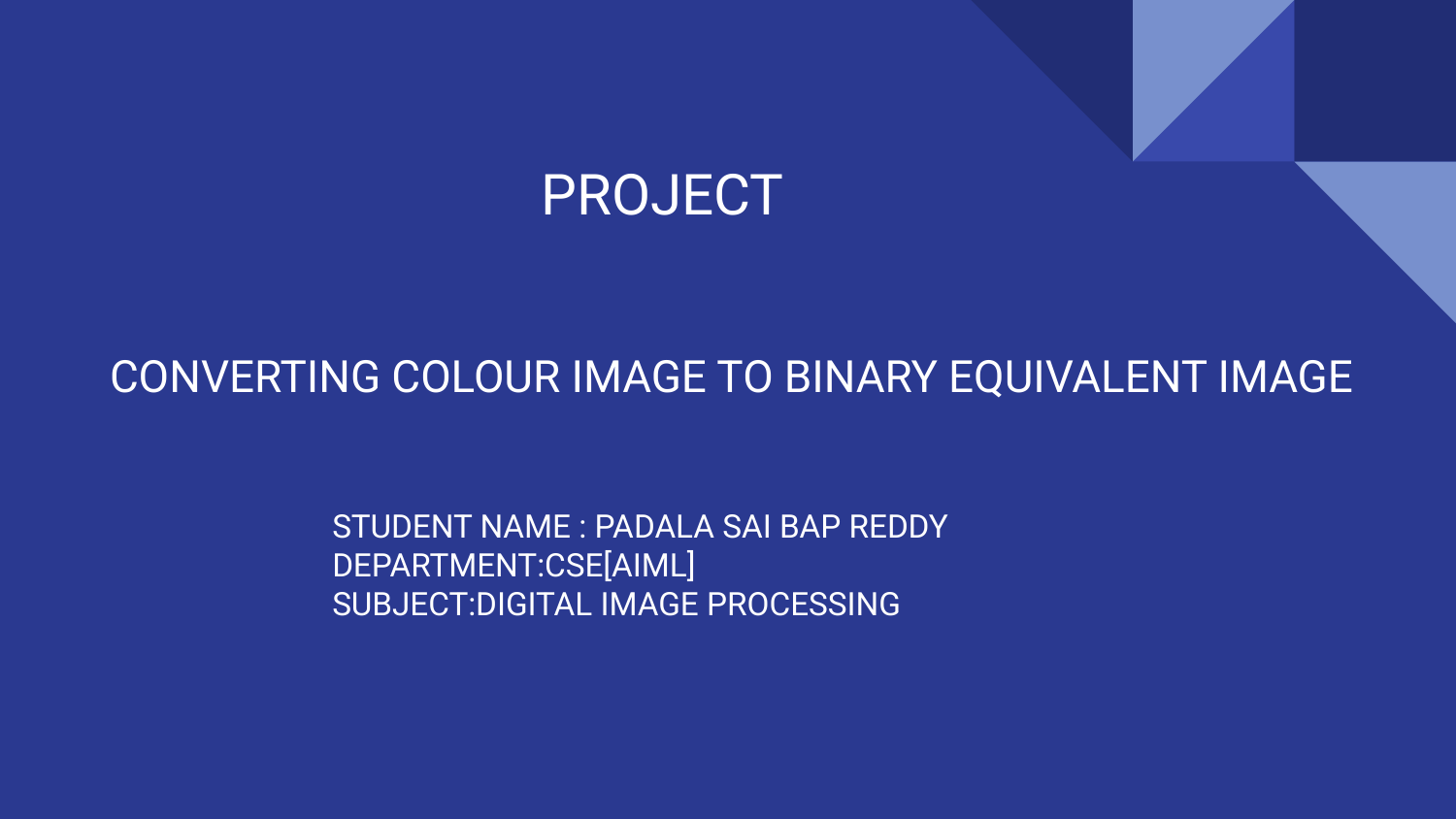

PROJECT
# CONVERTING COLOUR IMAGE TO BINARY EQUIVALENT IMAGE
STUDENT NAME : PADALA SAI BAP REDDY
DEPARTMENT:CSE[AIML]
SUBJECT:DIGITAL IMAGE PROCESSING